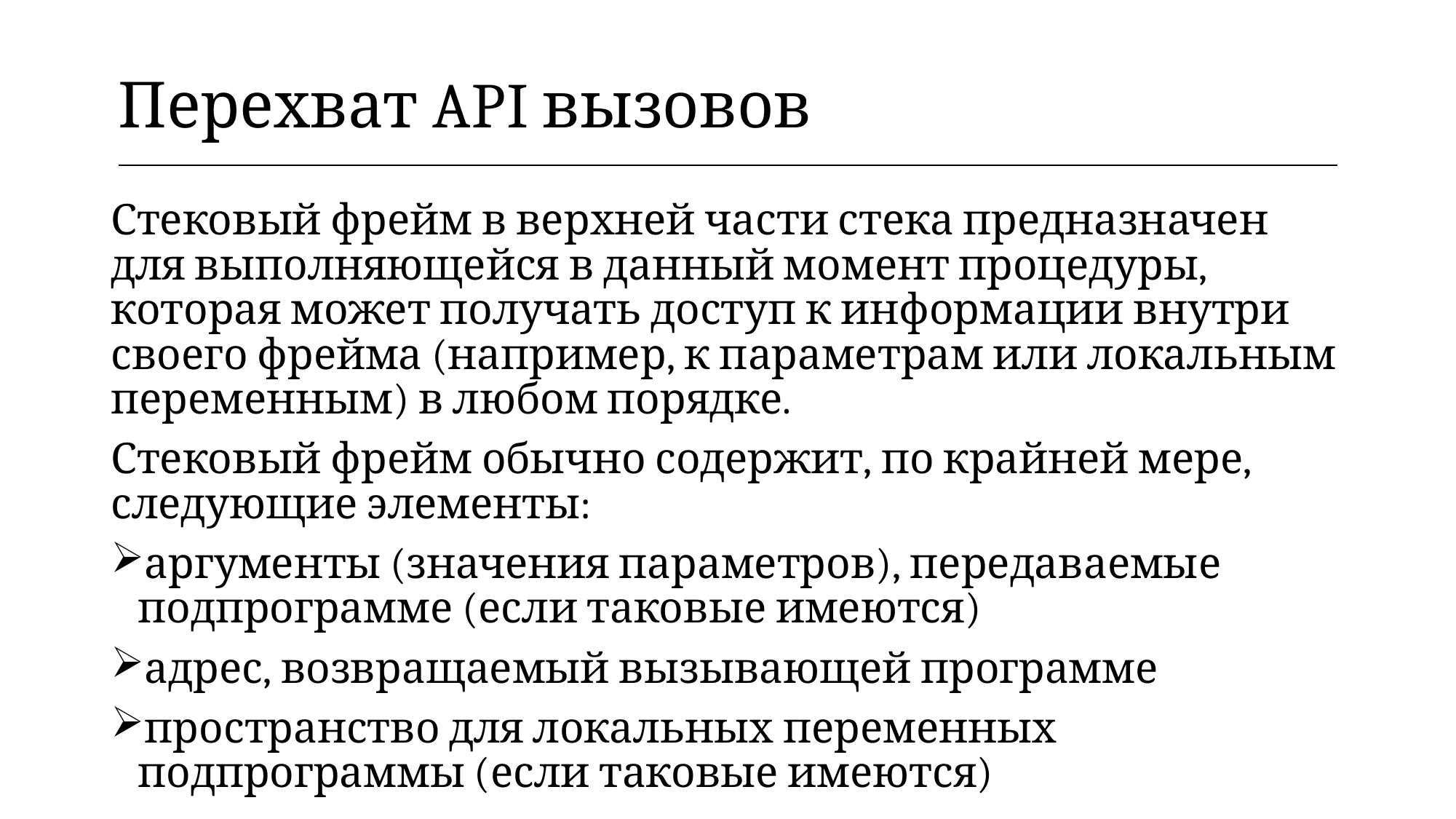

| Перехват API вызовов |
| --- |
Стековый фрейм в верхней части стека предназначен для выполняющейся в данный момент процедуры, которая может получать доступ к информации внутри своего фрейма (например, к параметрам или локальным переменным) в любом порядке.
Стековый фрейм обычно содержит, по крайней мере, следующие элементы:
аргументы (значения параметров), передаваемые подпрограмме (если таковые имеются)
адрес, возвращаемый вызывающей программе
пространство для локальных переменных подпрограммы (если таковые имеются)